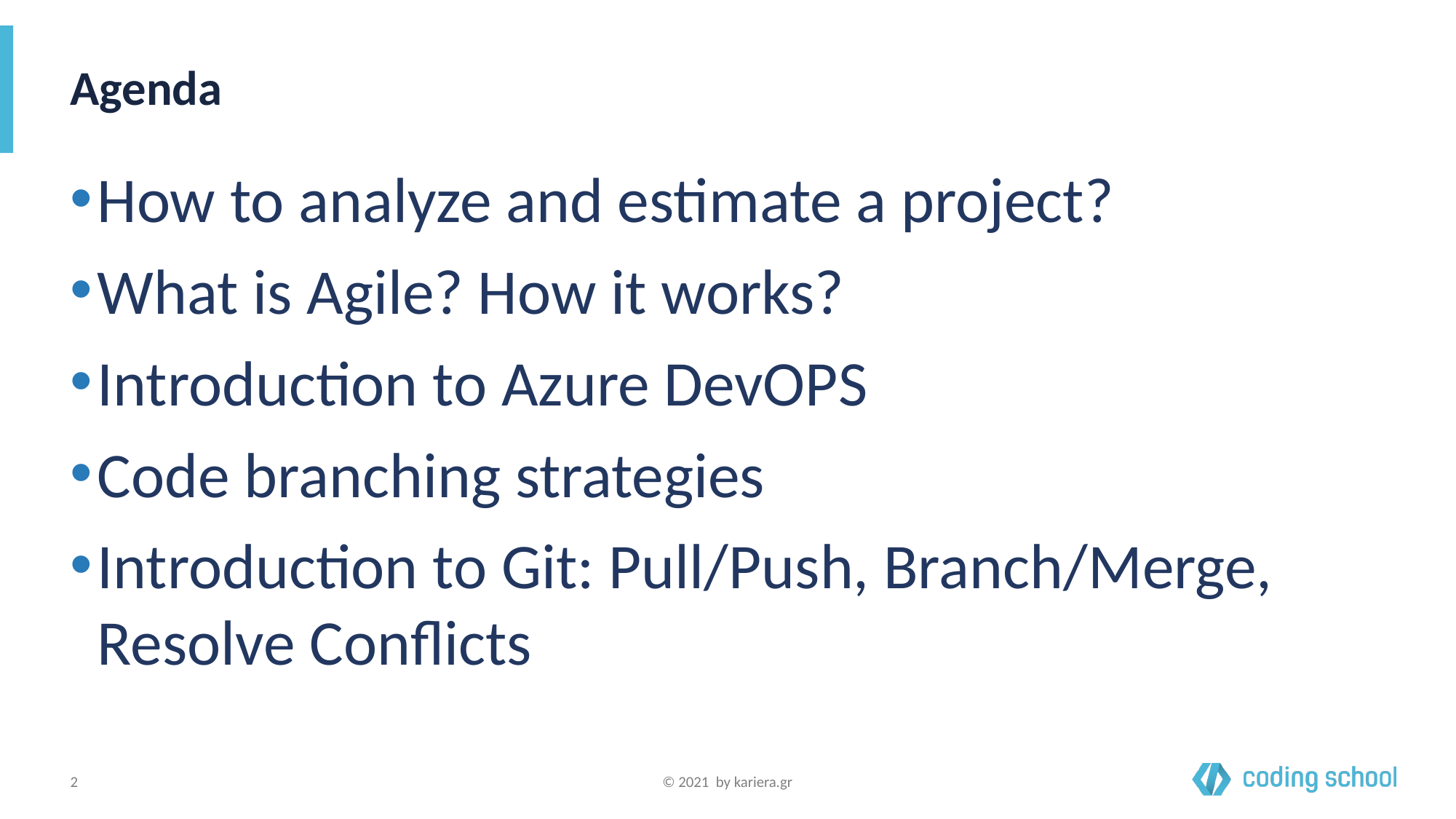

# Agenda
How to analyze and estimate a project?
What is Agile? How it works?
Introduction to Azure DevOPS
Code branching strategies
Introduction to Git: Pull/Push, Branch/Merge, Resolve Conflicts
2
© 2021  by kariera.gr